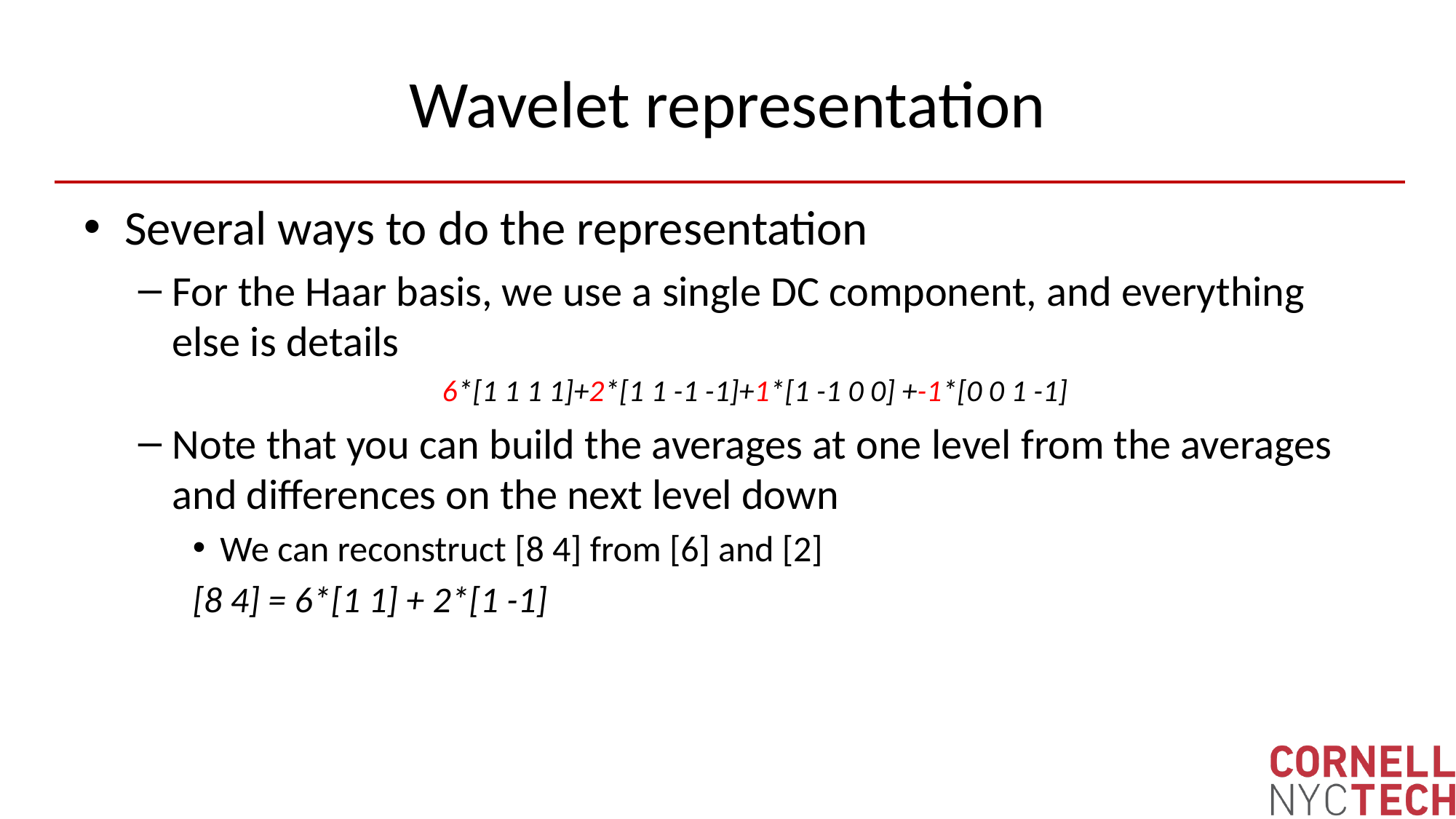

# Wavelet representation
Several ways to do the representation
For the Haar basis, we use a single DC component, and everything else is details
6*[1 1 1 1]+2*[1 1 -1 -1]+1*[1 -1 0 0] +-1*[0 0 1 -1]
Note that you can build the averages at one level from the averages and differences on the next level down
We can reconstruct [8 4] from [6] and [2]
[8 4] = 6*[1 1] + 2*[1 -1]